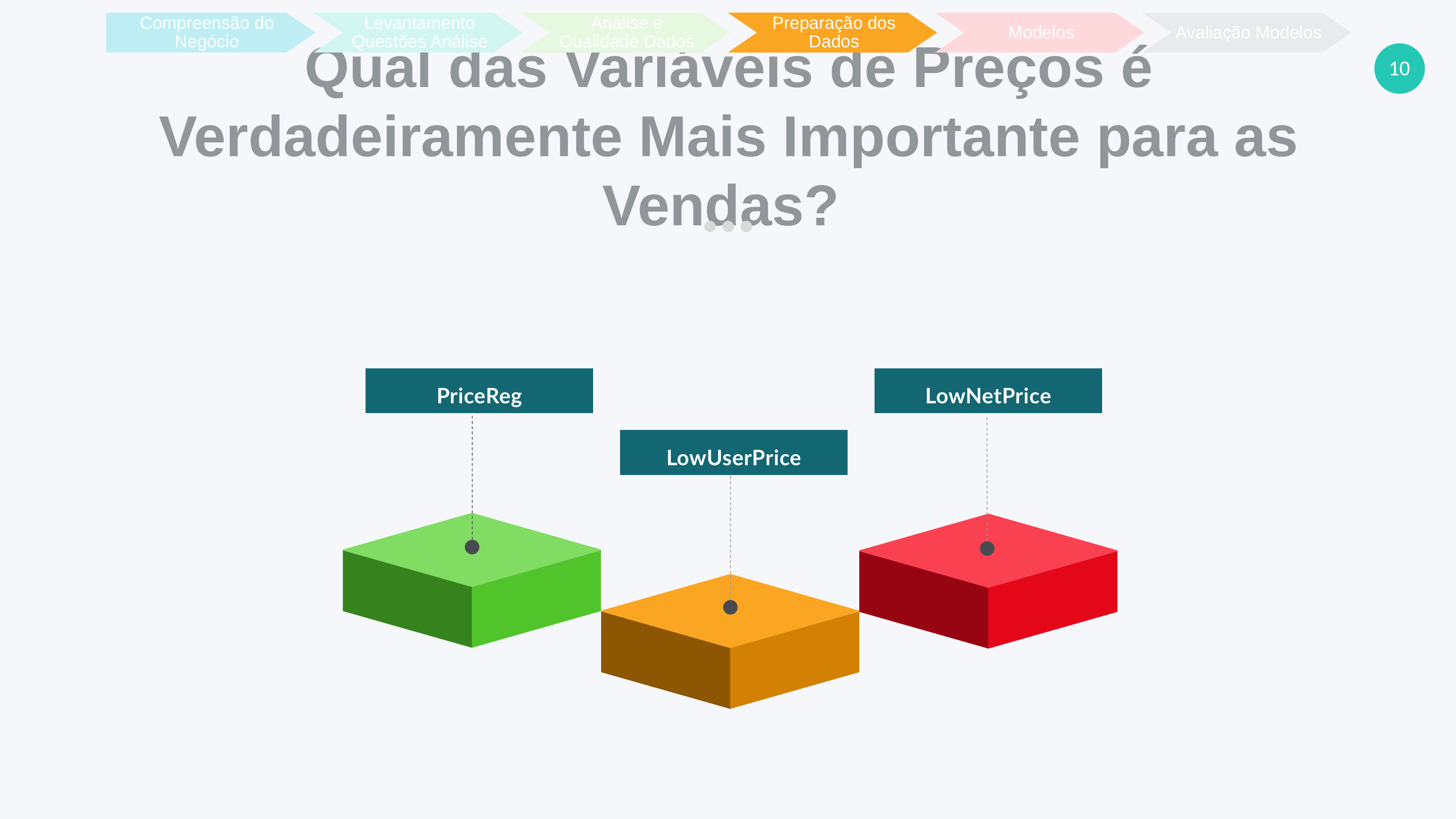

Compreensão do Negócio
Levantamento Questões Análise
Análise e Qualidade Dados
Preparação dos Dados
Modelos
Avaliação Modelos
Qual das Variáveis de Preços é Verdadeiramente Mais Importante para as Vendas?

PriceReg
LowNetPrice

LowUserPrice